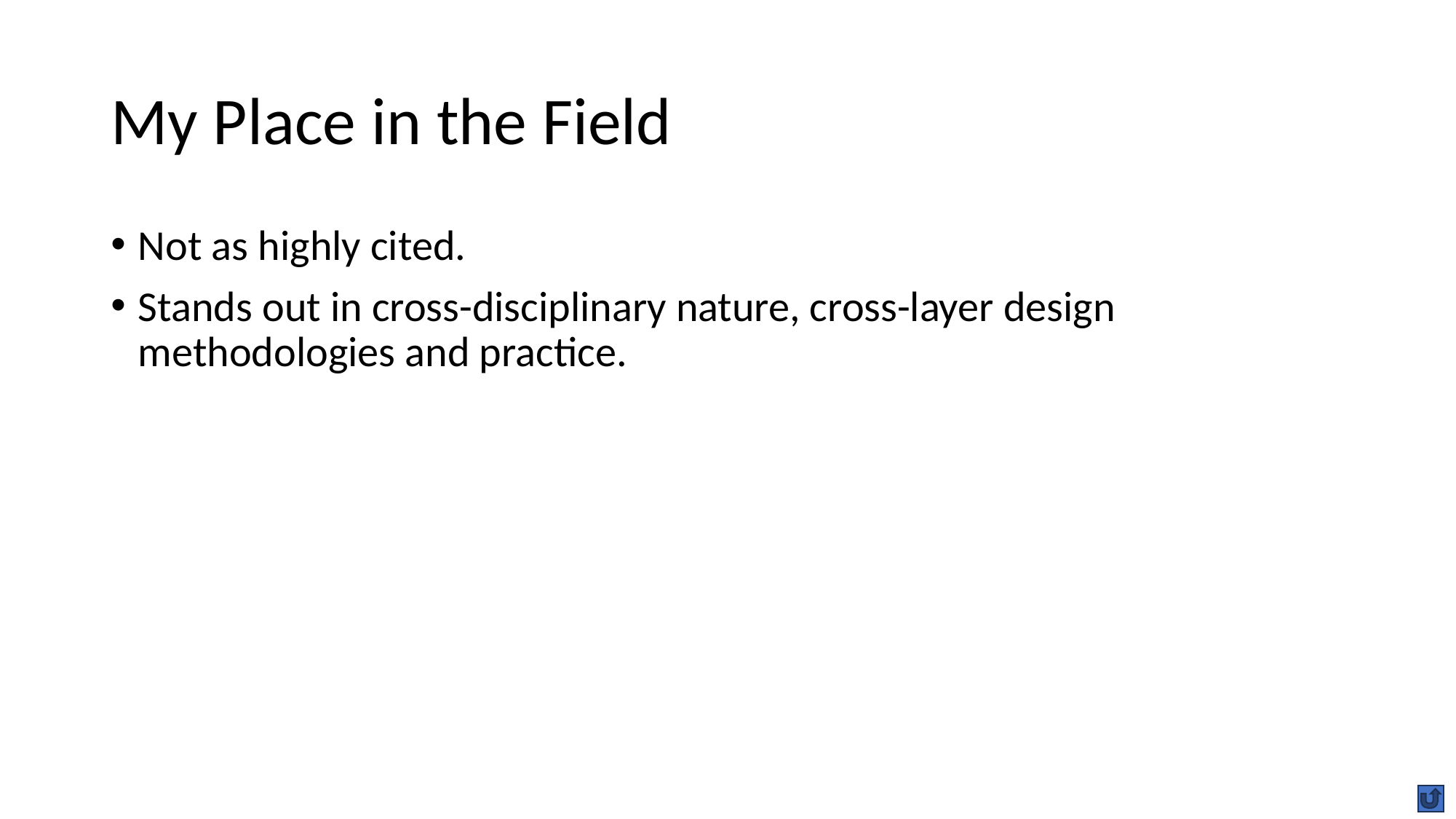

# My Place in the Field
Not as highly cited.
Stands out in cross-disciplinary nature, cross-layer design methodologies and practice.